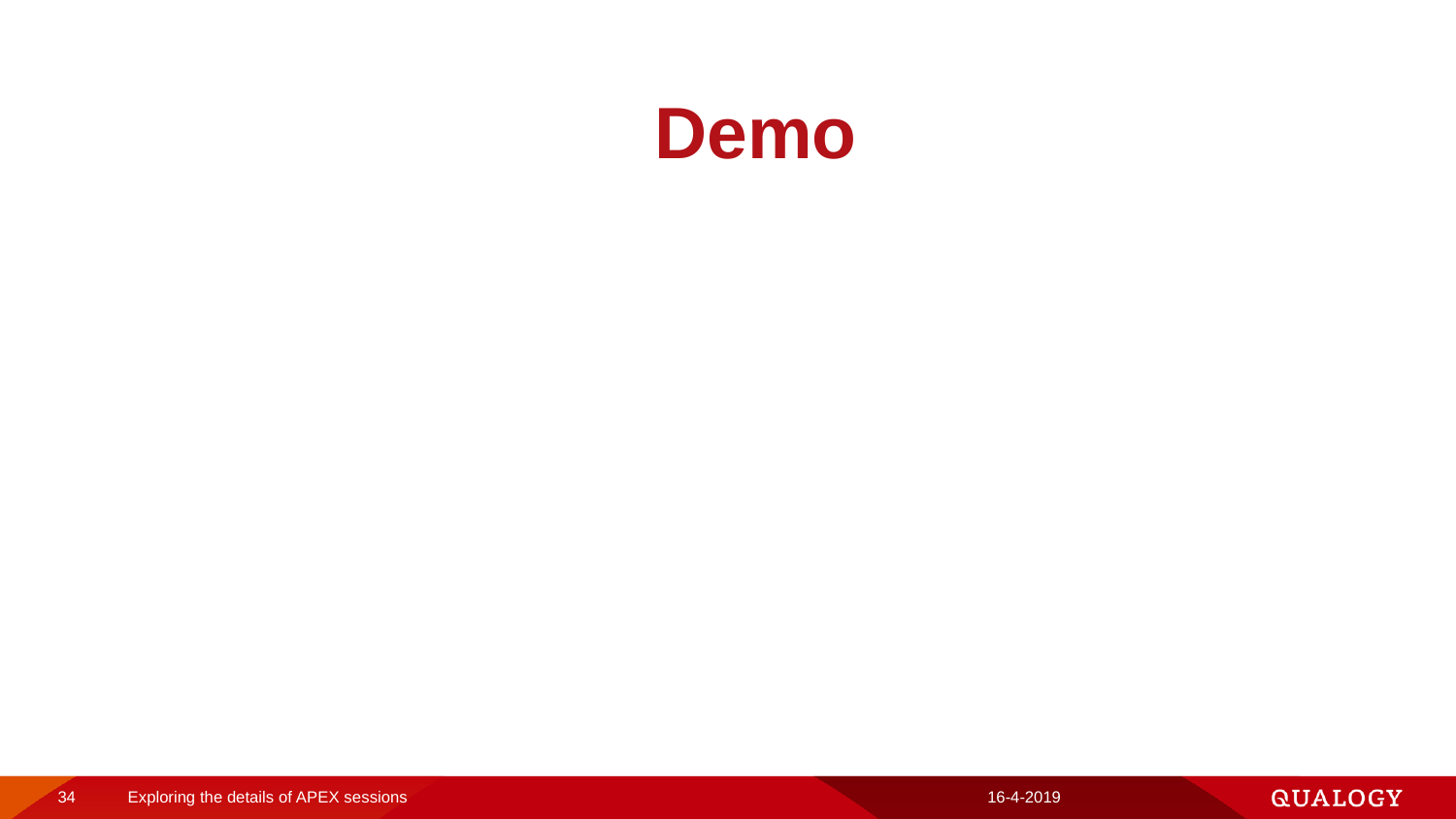

# Demo
34
Exploring the details of APEX sessions
16-4-2019